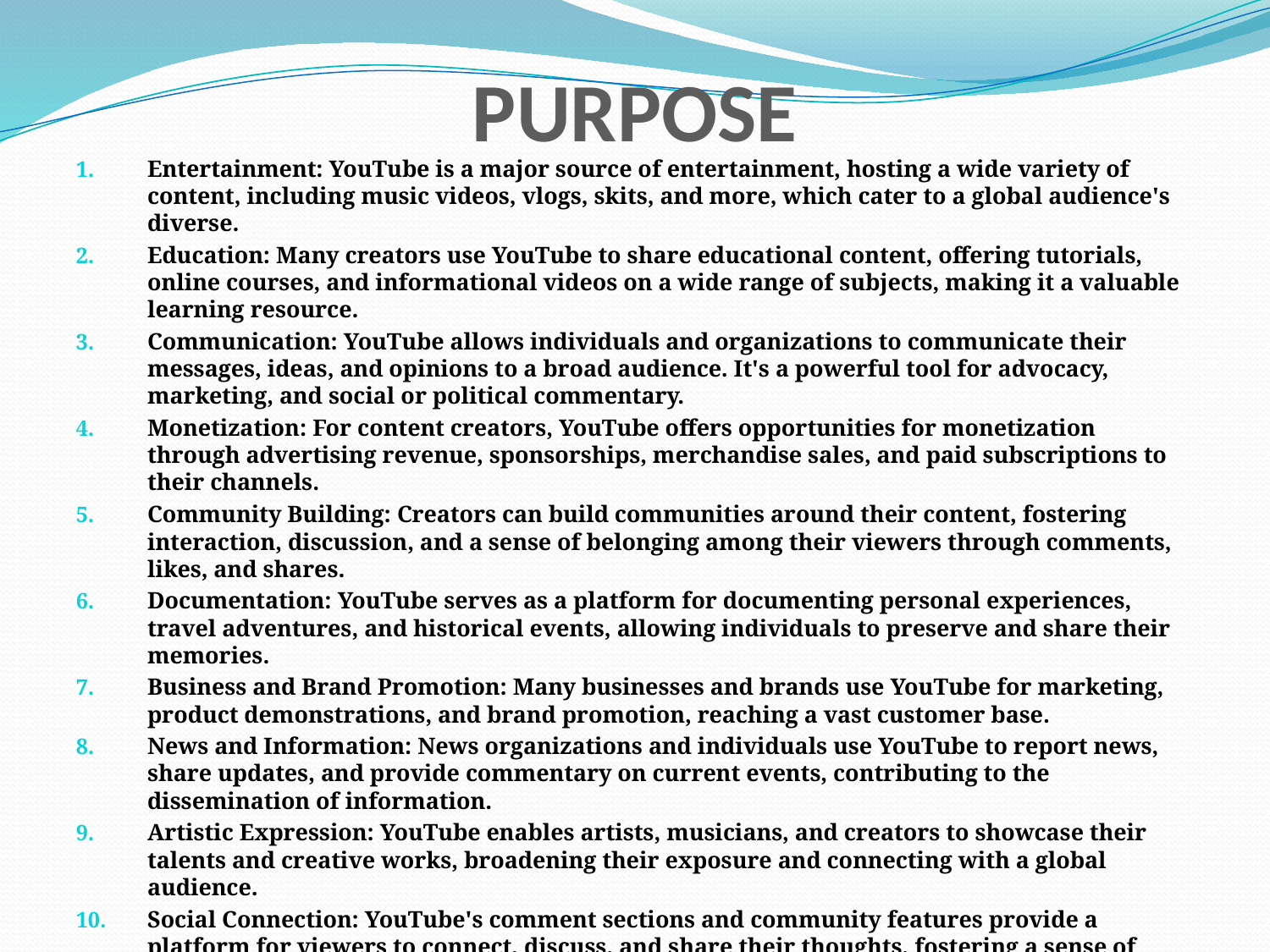

# PURPOSE
Entertainment: YouTube is a major source of entertainment, hosting a wide variety of content, including music videos, vlogs, skits, and more, which cater to a global audience's diverse.
Education: Many creators use YouTube to share educational content, offering tutorials, online courses, and informational videos on a wide range of subjects, making it a valuable learning resource.
Communication: YouTube allows individuals and organizations to communicate their messages, ideas, and opinions to a broad audience. It's a powerful tool for advocacy, marketing, and social or political commentary.
Monetization: For content creators, YouTube offers opportunities for monetization through advertising revenue, sponsorships, merchandise sales, and paid subscriptions to their channels.
Community Building: Creators can build communities around their content, fostering interaction, discussion, and a sense of belonging among their viewers through comments, likes, and shares.
Documentation: YouTube serves as a platform for documenting personal experiences, travel adventures, and historical events, allowing individuals to preserve and share their memories.
Business and Brand Promotion: Many businesses and brands use YouTube for marketing, product demonstrations, and brand promotion, reaching a vast customer base.
News and Information: News organizations and individuals use YouTube to report news, share updates, and provide commentary on current events, contributing to the dissemination of information.
Artistic Expression: YouTube enables artists, musicians, and creators to showcase their talents and creative works, broadening their exposure and connecting with a global audience.
Social Connection: YouTube's comment sections and community features provide a platform for viewers to connect, discuss, and share their thoughts, fostering a sense of community and social interaction.